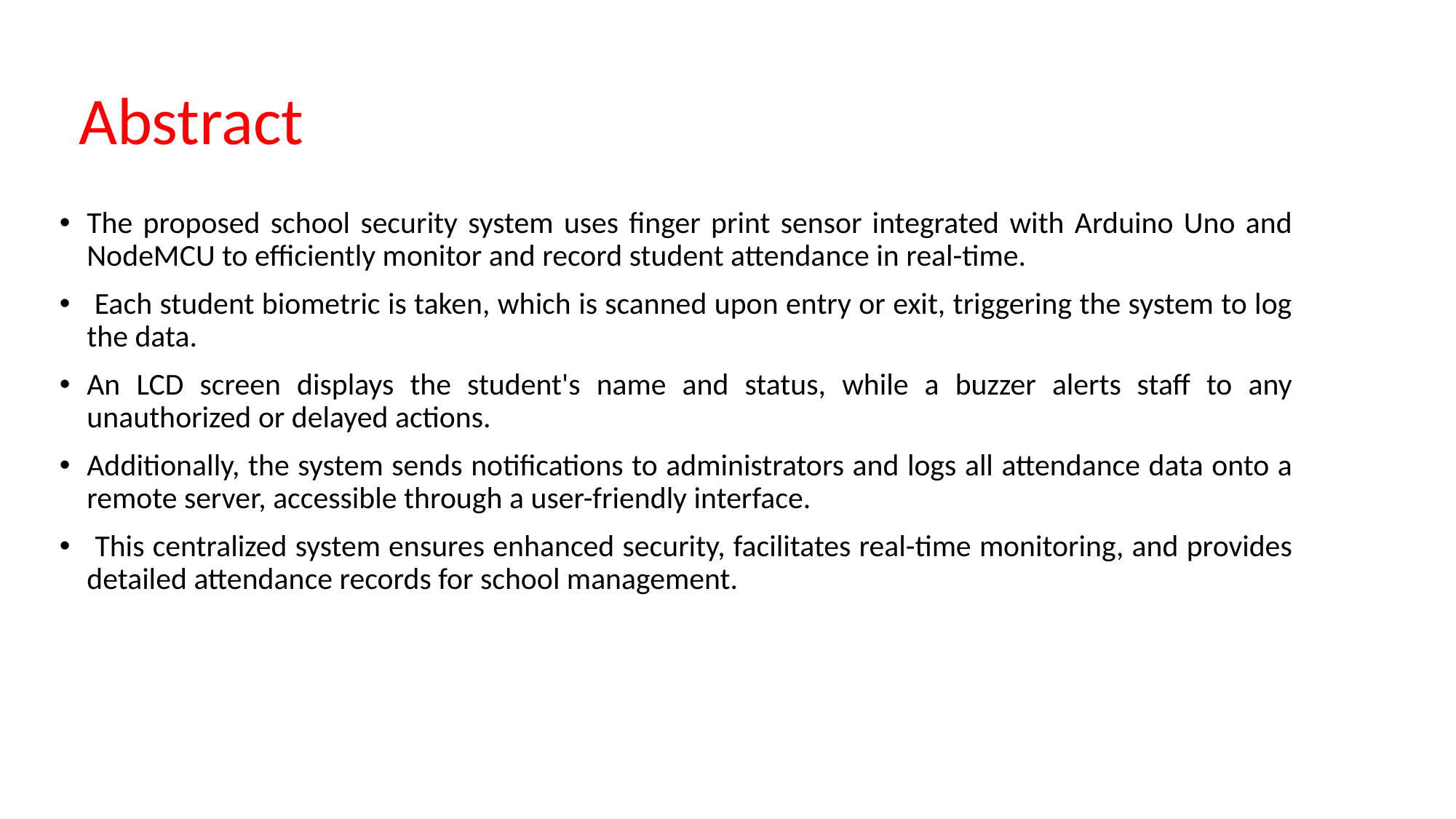

# Abstract
The proposed school security system uses finger print sensor integrated with Arduino Uno and NodeMCU to efficiently monitor and record student attendance in real-time.
 Each student biometric is taken, which is scanned upon entry or exit, triggering the system to log the data.
An LCD screen displays the student's name and status, while a buzzer alerts staff to any unauthorized or delayed actions.
Additionally, the system sends notifications to administrators and logs all attendance data onto a remote server, accessible through a user-friendly interface.
 This centralized system ensures enhanced security, facilitates real-time monitoring, and provides detailed attendance records for school management.